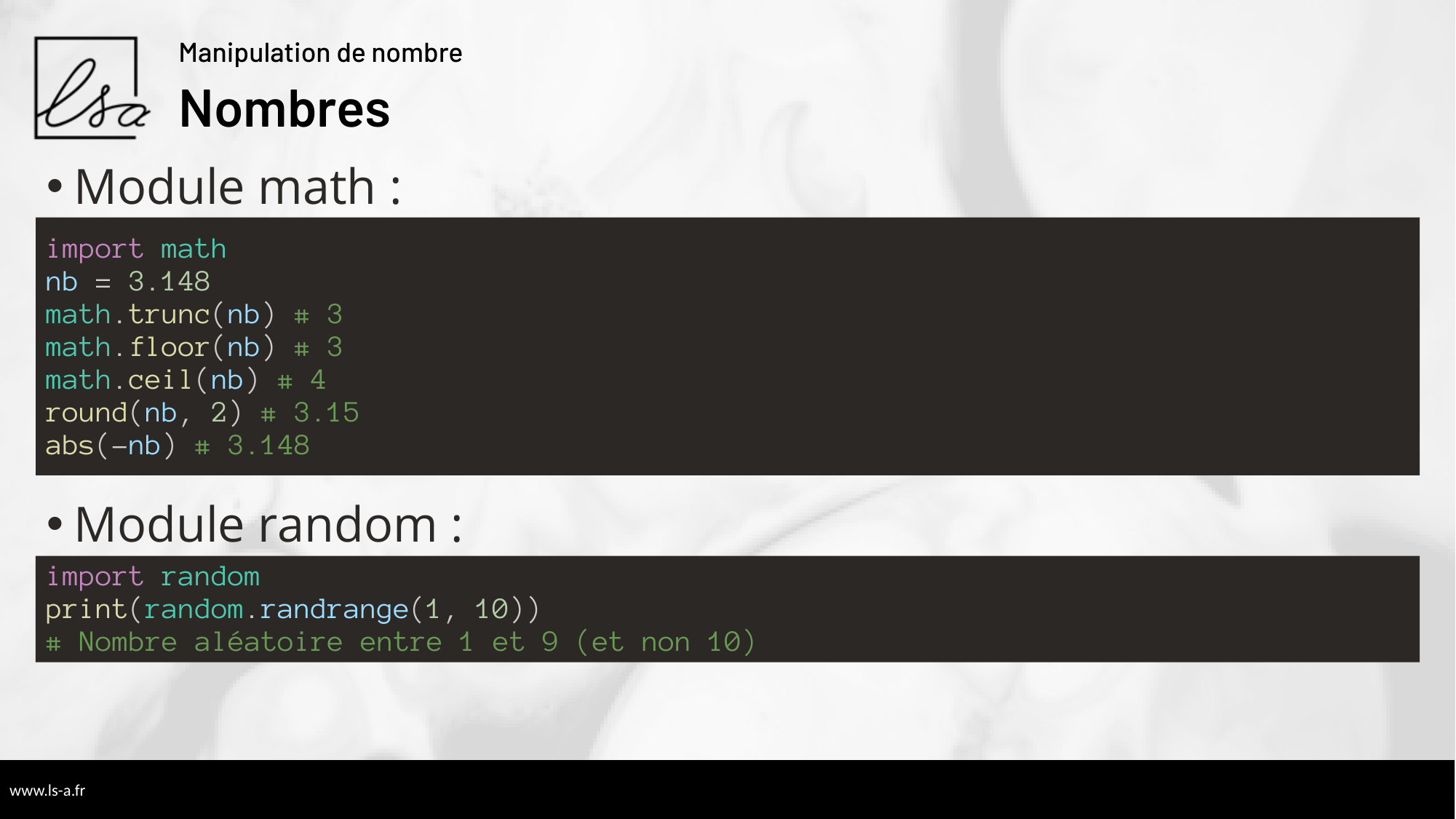

Manipulation de nombre
# Nombres
Module math :

Module random :
import math
nb = 3.148
math.trunc(nb) # 3
math.floor(nb) # 3
math.ceil(nb) # 4
round(nb, 2) # 3.15
abs(-nb) # 3.148
import random
print(random.randrange(1, 10))
# Nombre aléatoire entre 1 et 9 (et non 10)